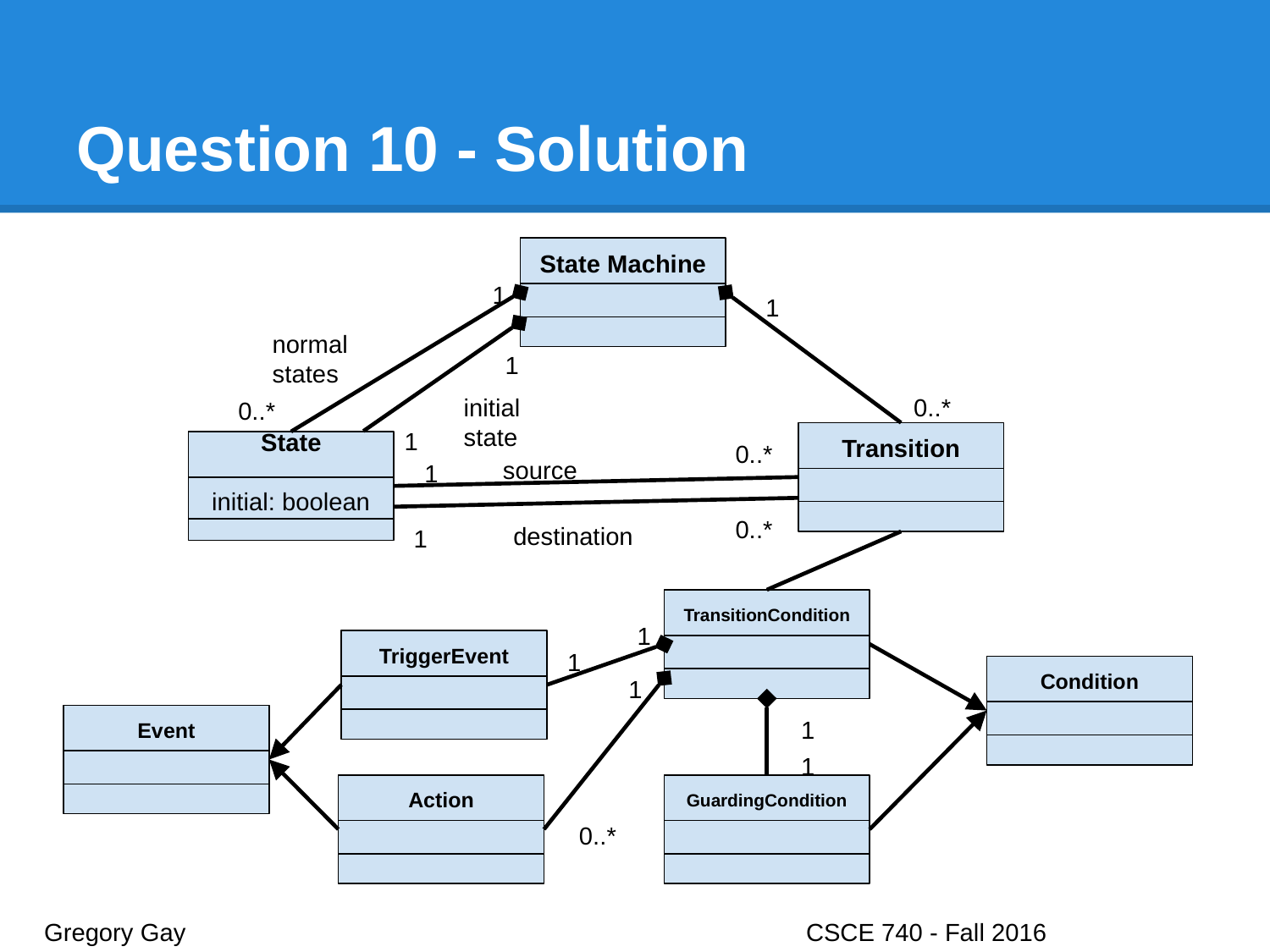

# Question 10 - Solution
State Machine

1
1
normal states
1
0..*
0..*
initial state
1
Transition

0..*
State

initial: boolean

source
1
0..*
destination
1
TransitionCondition

1
TriggerEvent

1
Condition

1
1
Event

1
Action

GuardingCondition

0..*
Gregory Gay					CSCE 740 - Fall 2016								25